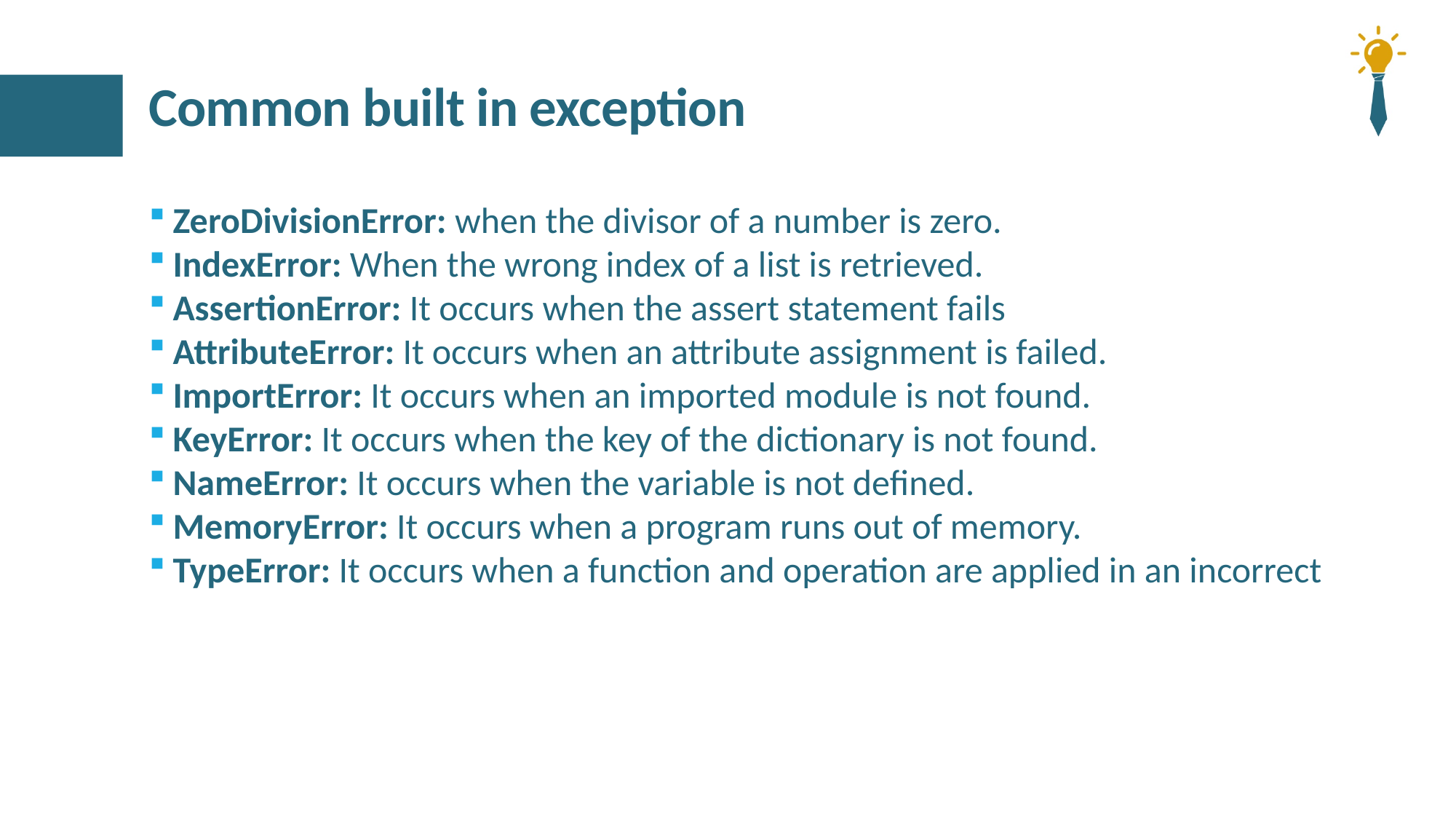

# Common built in exception
ZeroDivisionError: when the divisor of a number is zero.
IndexError: When the wrong index of a list is retrieved.
AssertionError: It occurs when the assert statement fails
AttributeError: It occurs when an attribute assignment is failed.
ImportError: It occurs when an imported module is not found.
KeyError: It occurs when the key of the dictionary is not found.
NameError: It occurs when the variable is not defined.
MemoryError: It occurs when a program runs out of memory.
TypeError: It occurs when a function and operation are applied in an incorrect